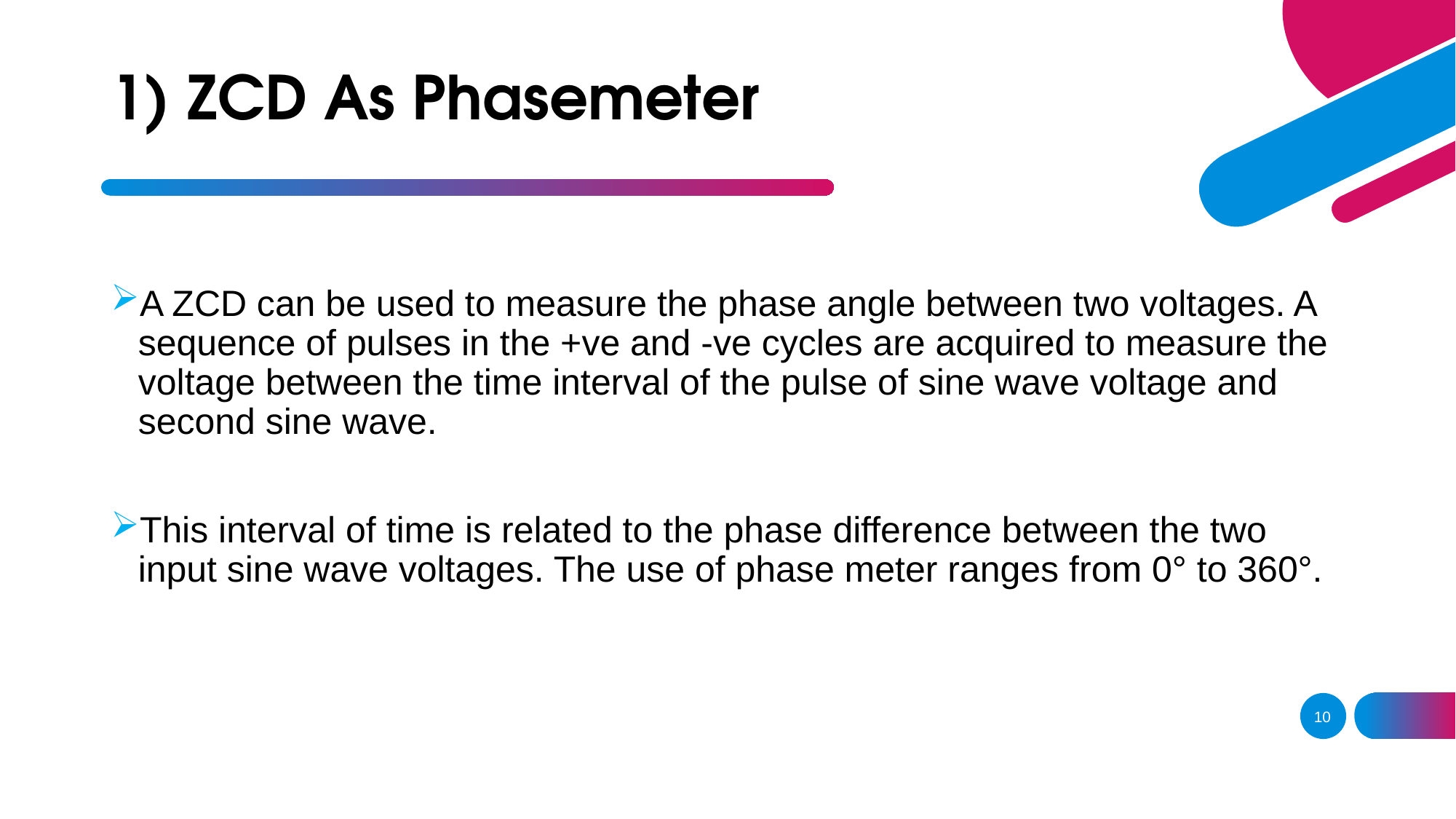

# 1) ZCD As Phasemeter

A ZCD can be used to measure the phase angle between two voltages. A sequence of pulses in the +ve and -ve cycles are acquired to measure the voltage between the time interval of the pulse of sine wave voltage and second sine wave.

This interval of time is related to the phase difference between the two input sine wave voltages. The use of phase meter ranges from 0° to 360°.

10